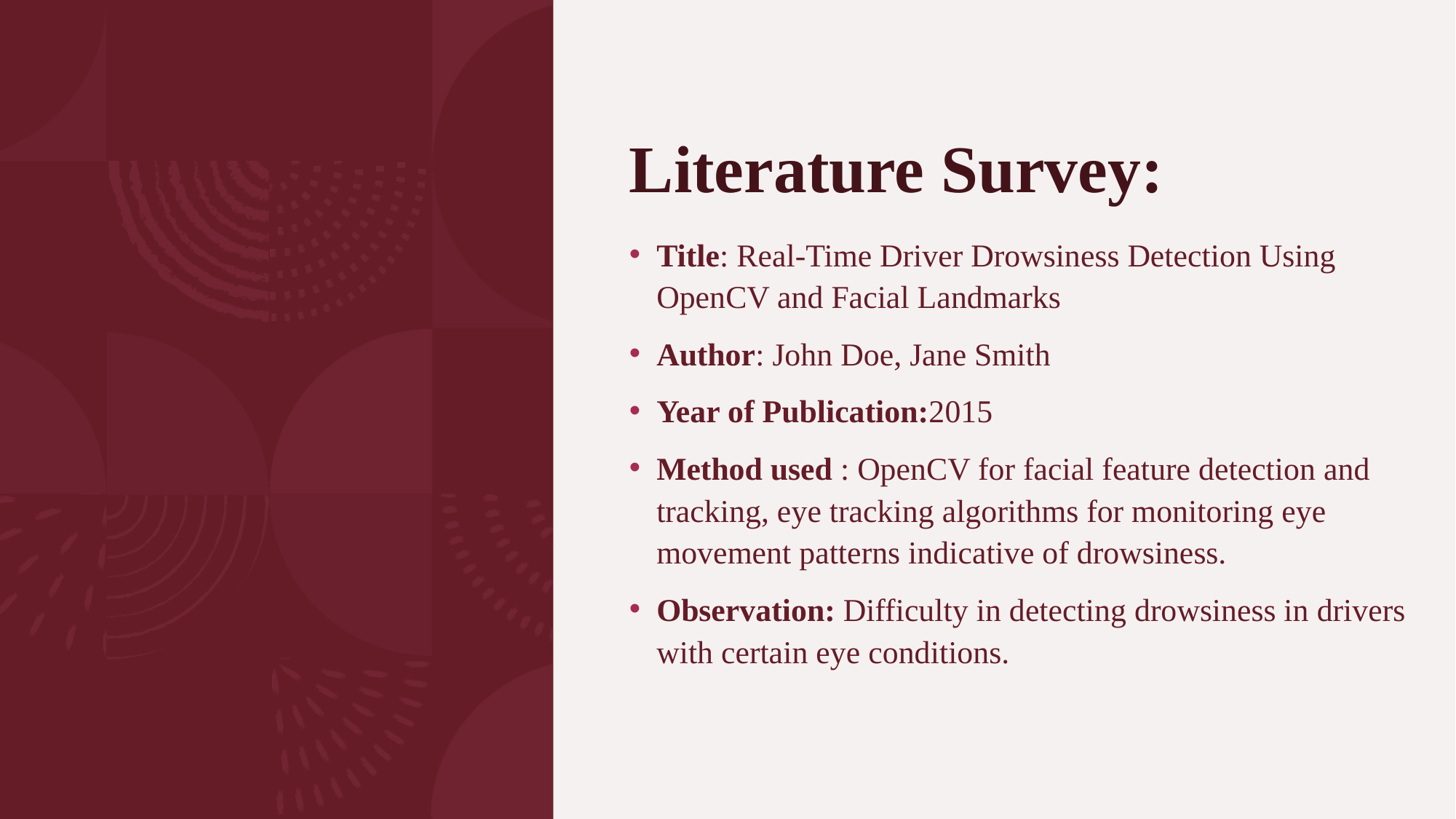

# Literature Survey:
Title: Real-Time Driver Drowsiness Detection Using OpenCV and Facial Landmarks
Author: John Doe, Jane Smith
Year of Publication:2015
Method used : OpenCV for facial feature detection and tracking, eye tracking algorithms for monitoring eye movement patterns indicative of drowsiness.
Observation: Difficulty in detecting drowsiness in drivers with certain eye conditions.